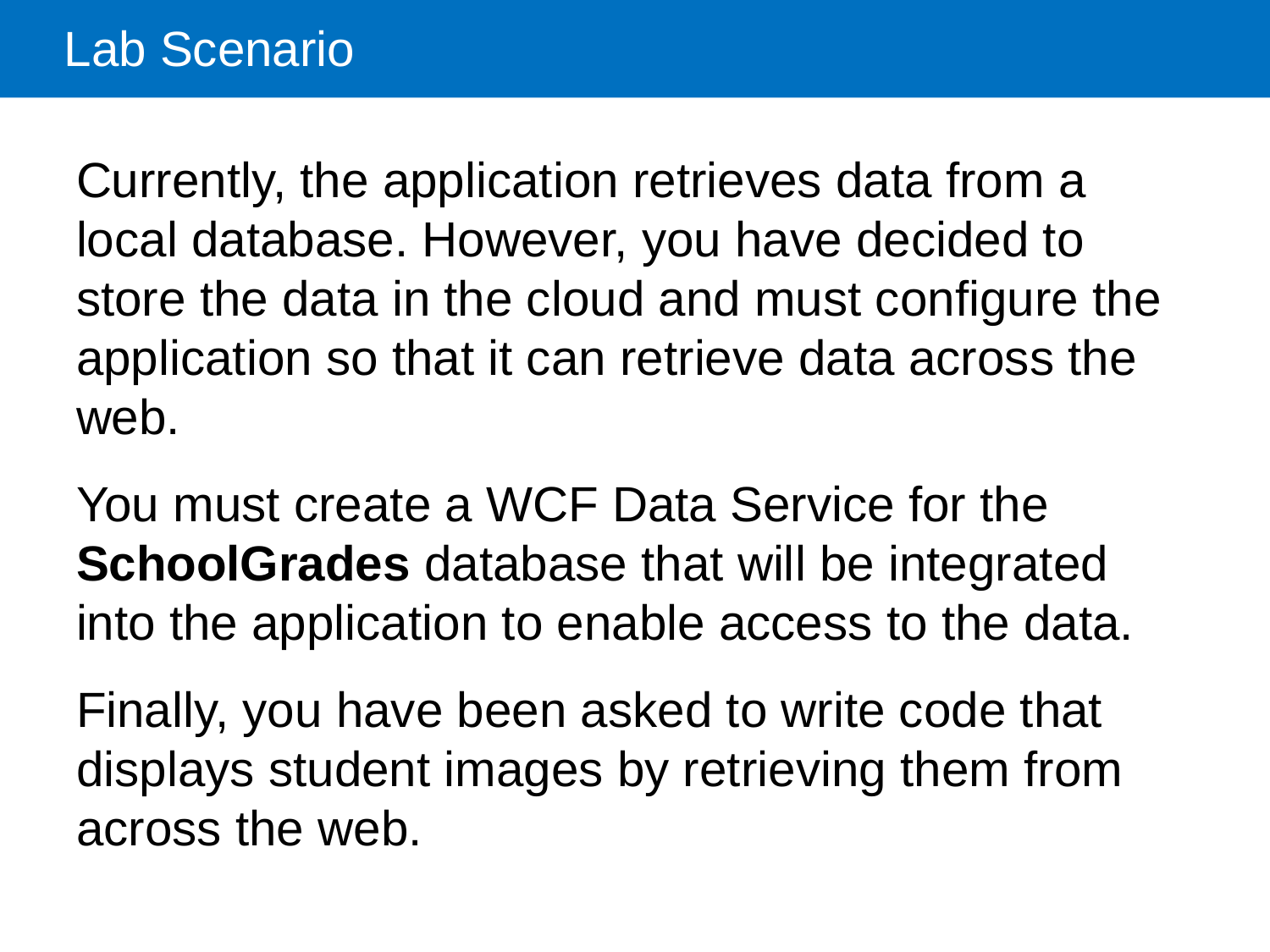

# Lab Scenario
Currently, the application retrieves data from a local database. However, you have decided to store the data in the cloud and must configure the application so that it can retrieve data across the web.
You must create a WCF Data Service for the SchoolGrades database that will be integrated into the application to enable access to the data.
Finally, you have been asked to write code that displays student images by retrieving them from across the web.